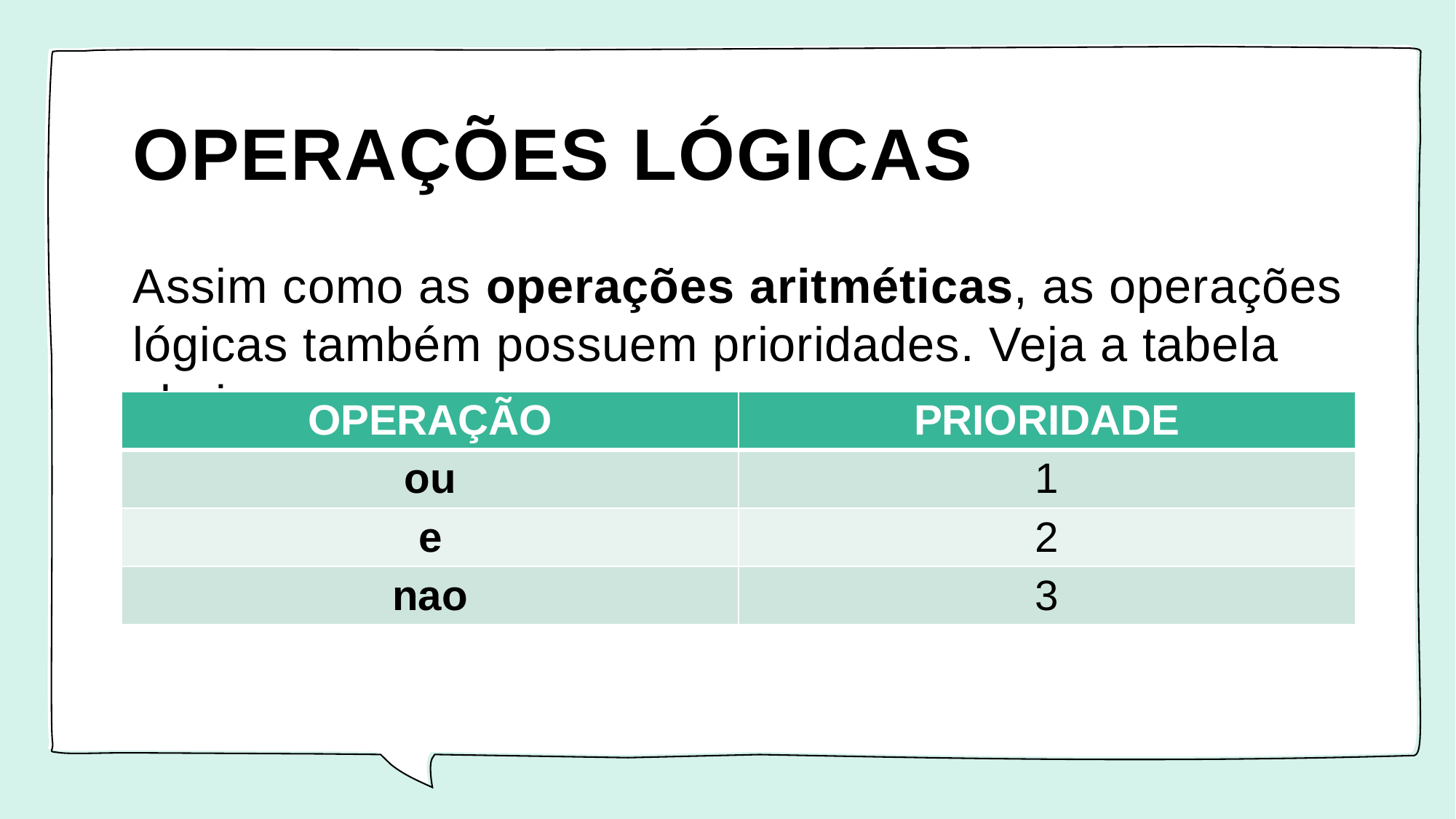

# OPERAÇÕES LÓGICAS
Assim como as operações aritméticas, as operações lógicas também possuem prioridades. Veja a tabela abaixo:

| OPERAÇÃO | PRIORIDADE |
| --- | --- |
| ou | 1 |
| e | 2 |
| nao | 3 |